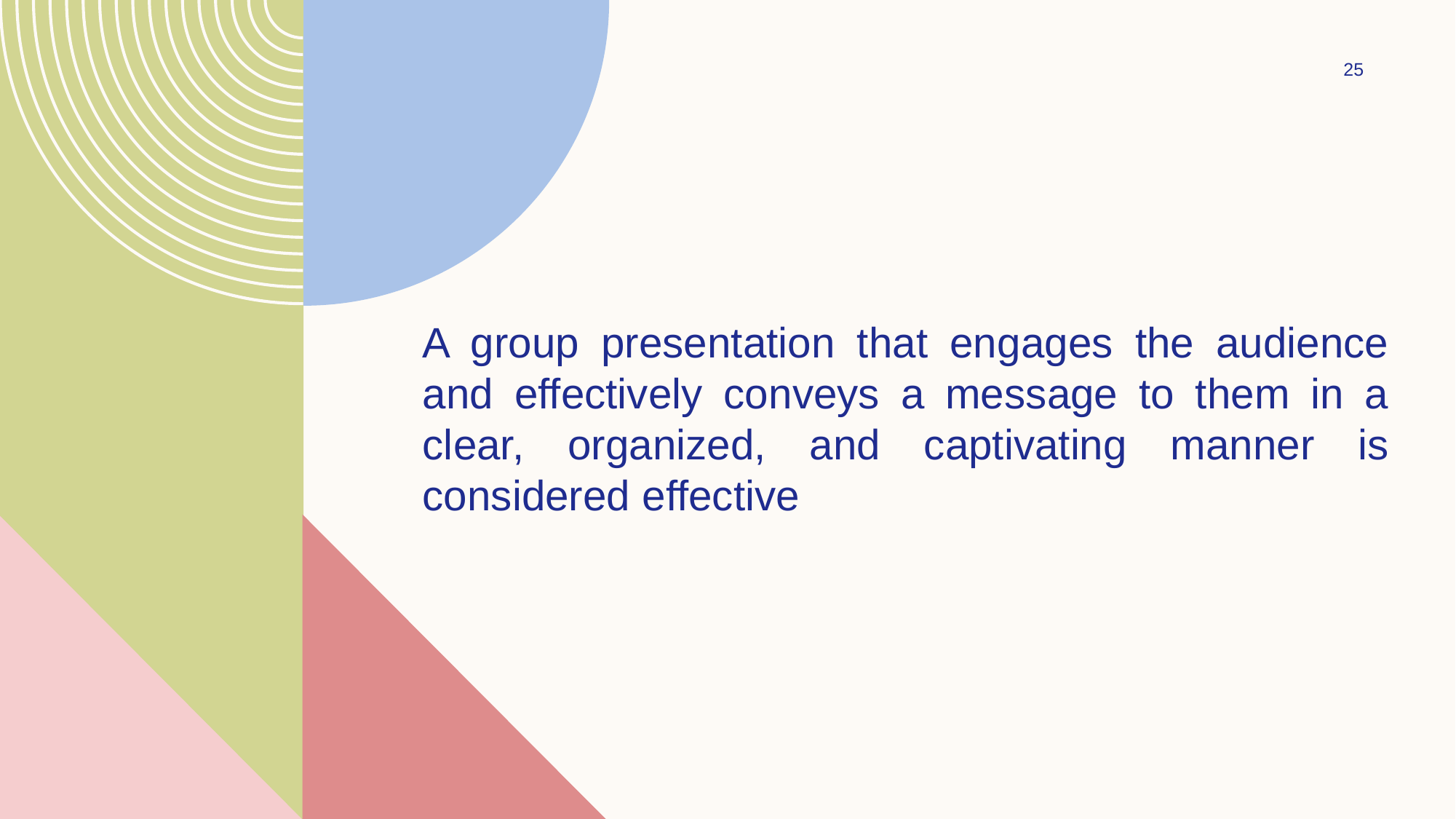

25
A group presentation that engages the audience and effectively conveys a message to them in a clear, organized, and captivating manner is considered effective